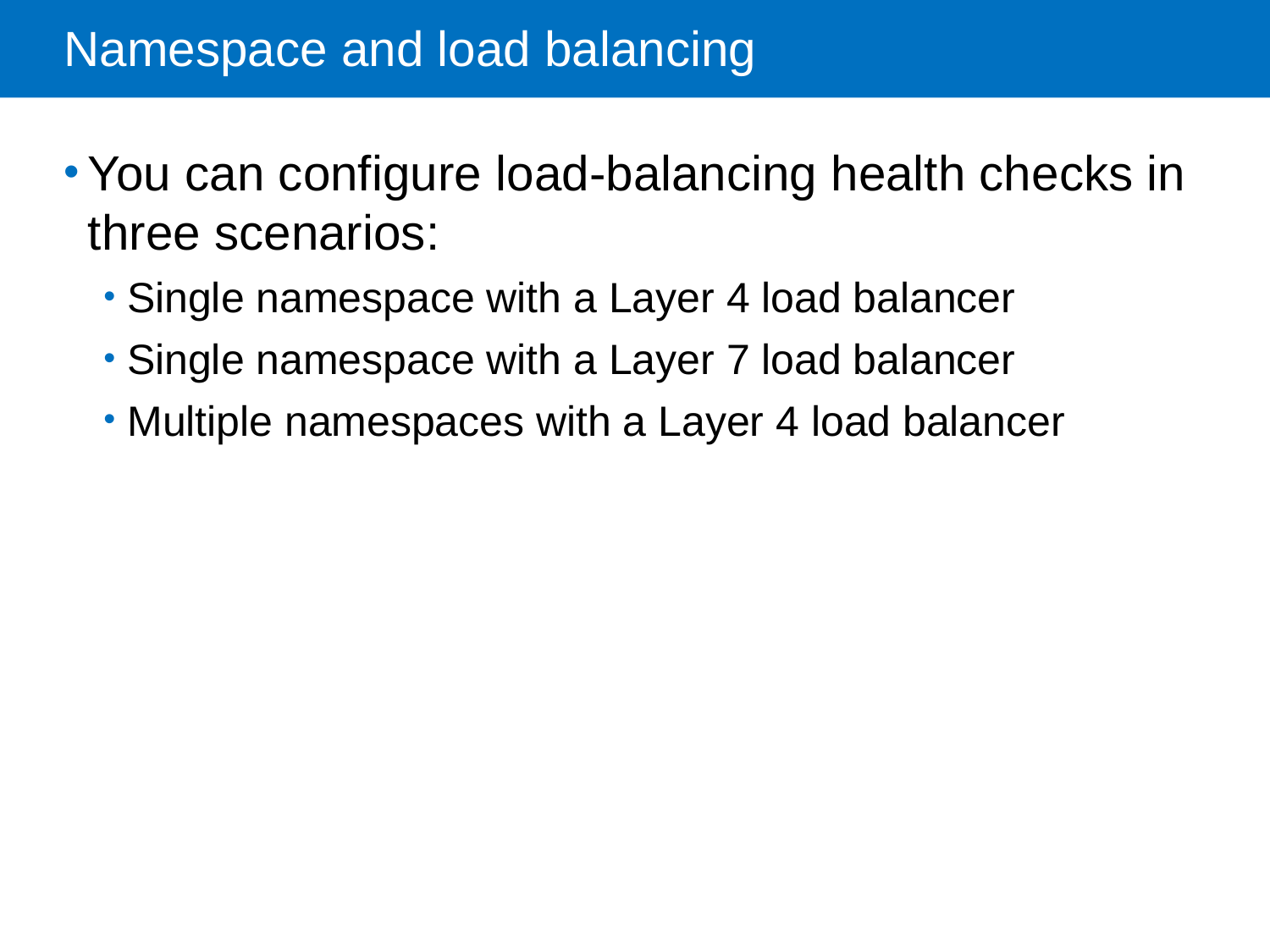

# Namespace and load balancing
You can configure load-balancing health checks in three scenarios:
Single namespace with a Layer 4 load balancer
Single namespace with a Layer 7 load balancer
Multiple namespaces with a Layer 4 load balancer